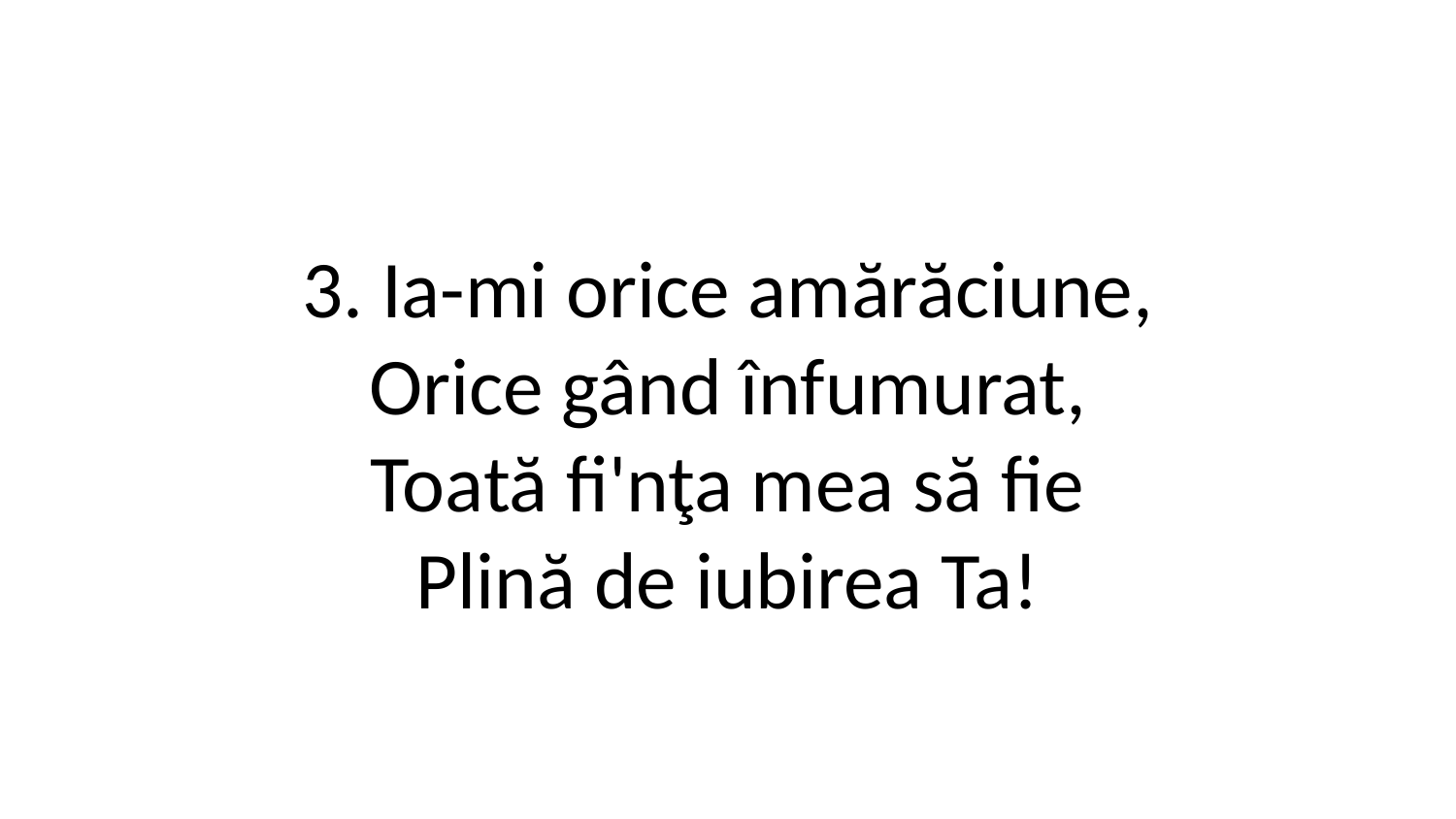

3. Ia-mi orice amărăciune,
Orice gând înfumurat,
Toată fi'nţa mea să fie
Plină de iubirea Ta!